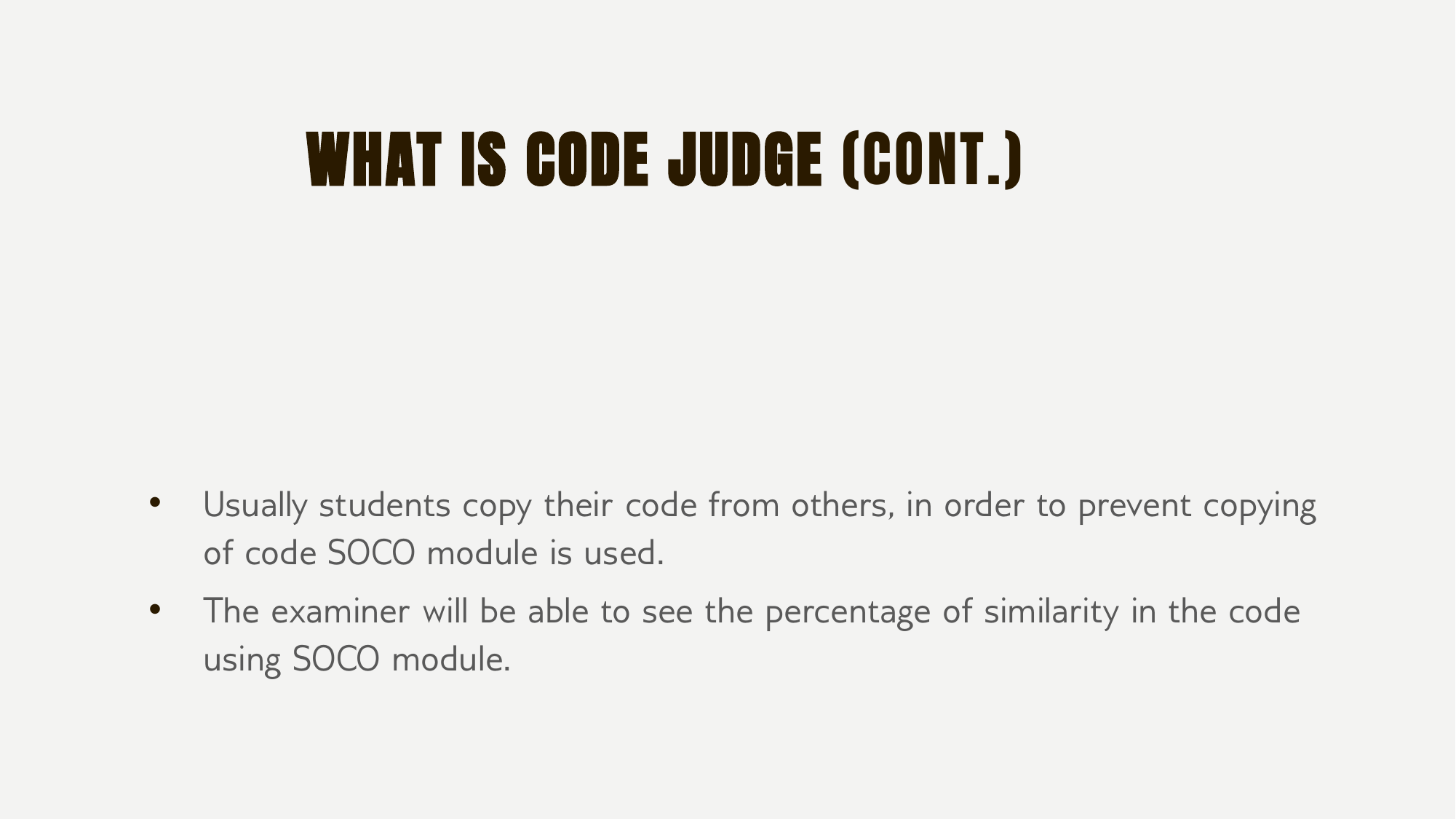

# What is Code Judge (cont.)
Usually students copy their code from others, in order to prevent copying of code SOCO module is used.
The examiner will be able to see the percentage of similarity in the code using SOCO module.